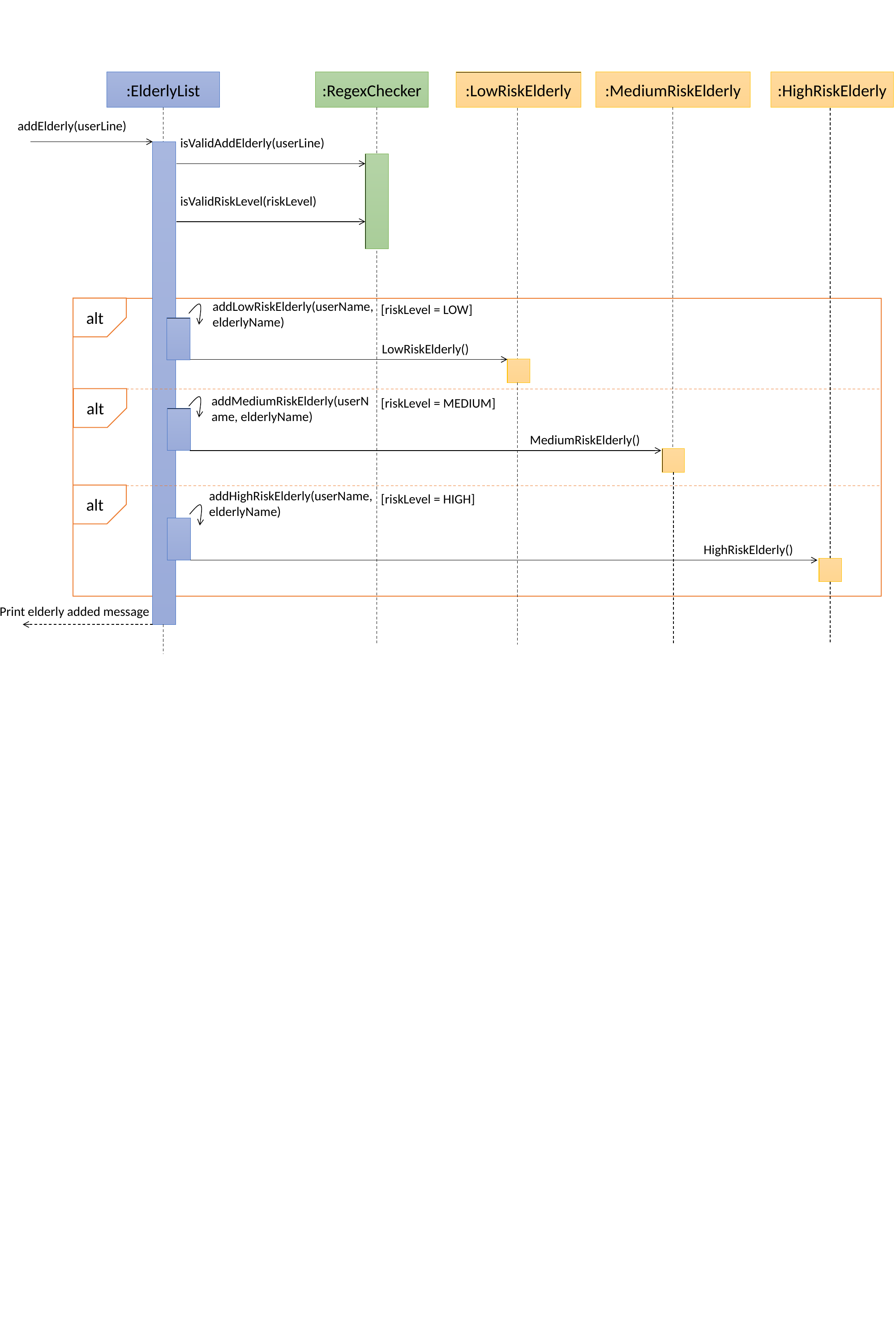

:RegexChecker
:MediumRiskElderly
:HighRiskElderly
:ElderlyList
:LowRiskElderly
addElderly(userLine)
isValidAddElderly(userLine)

isValidRiskLevel(riskLevel)
addLowRiskElderly(userName, elderlyName)
[riskLevel = LOW]

alt

LowRiskElderly()

addMediumRiskElderly(userName, elderlyName)
[riskLevel = MEDIUM]
alt

MediumRiskElderly()

addHighRiskElderly(userName, elderlyName)

[riskLevel = HIGH]
alt

HighRiskElderly()

Print elderly added message